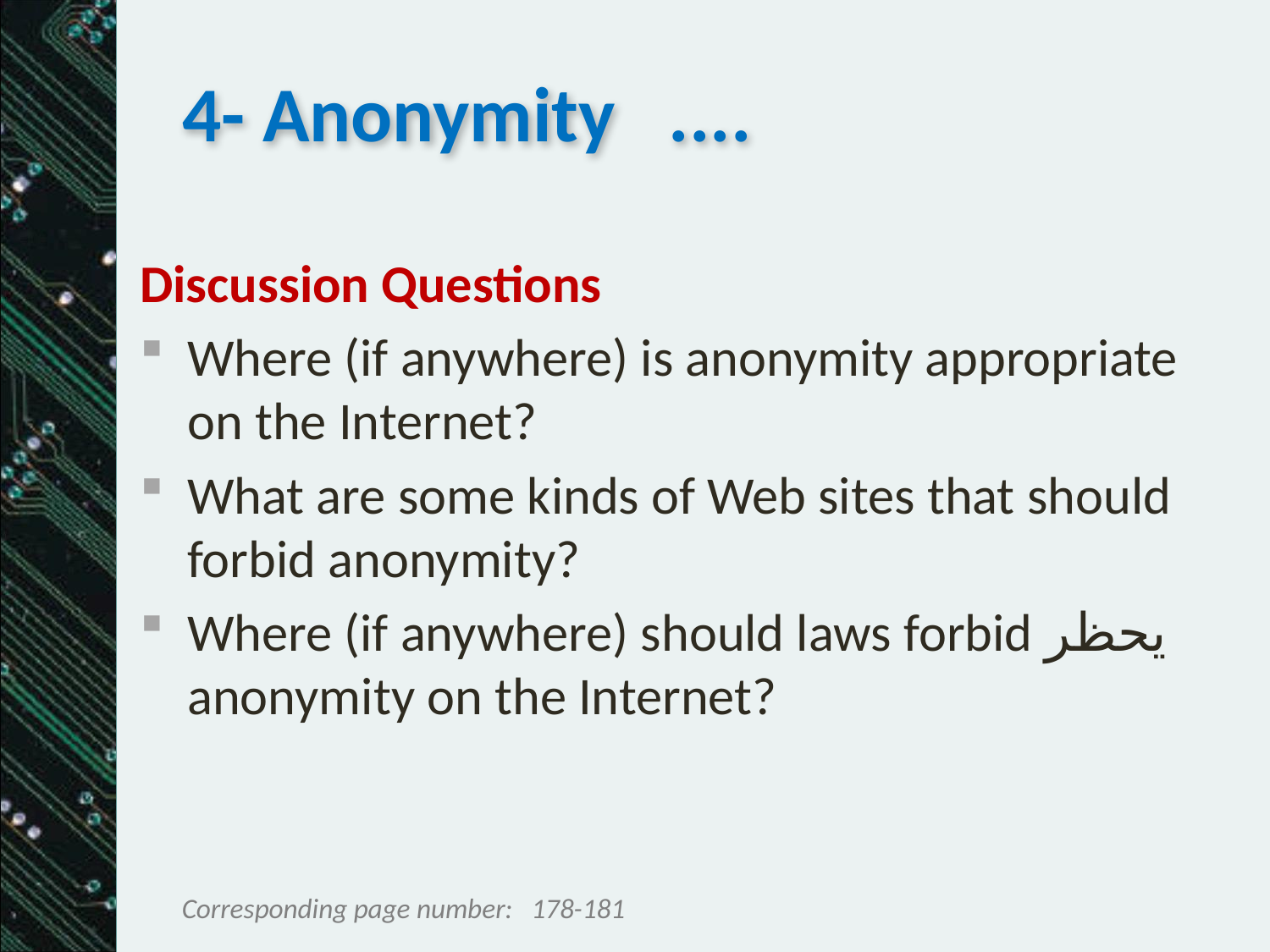

# 4- Anonymity   ....
Discussion Questions
Where (if anywhere) is anonymity appropriate on the Internet?
What are some kinds of Web sites that should forbid anonymity?
Where (if anywhere) should laws forbid يحظر anonymity on the Internet?
178-181